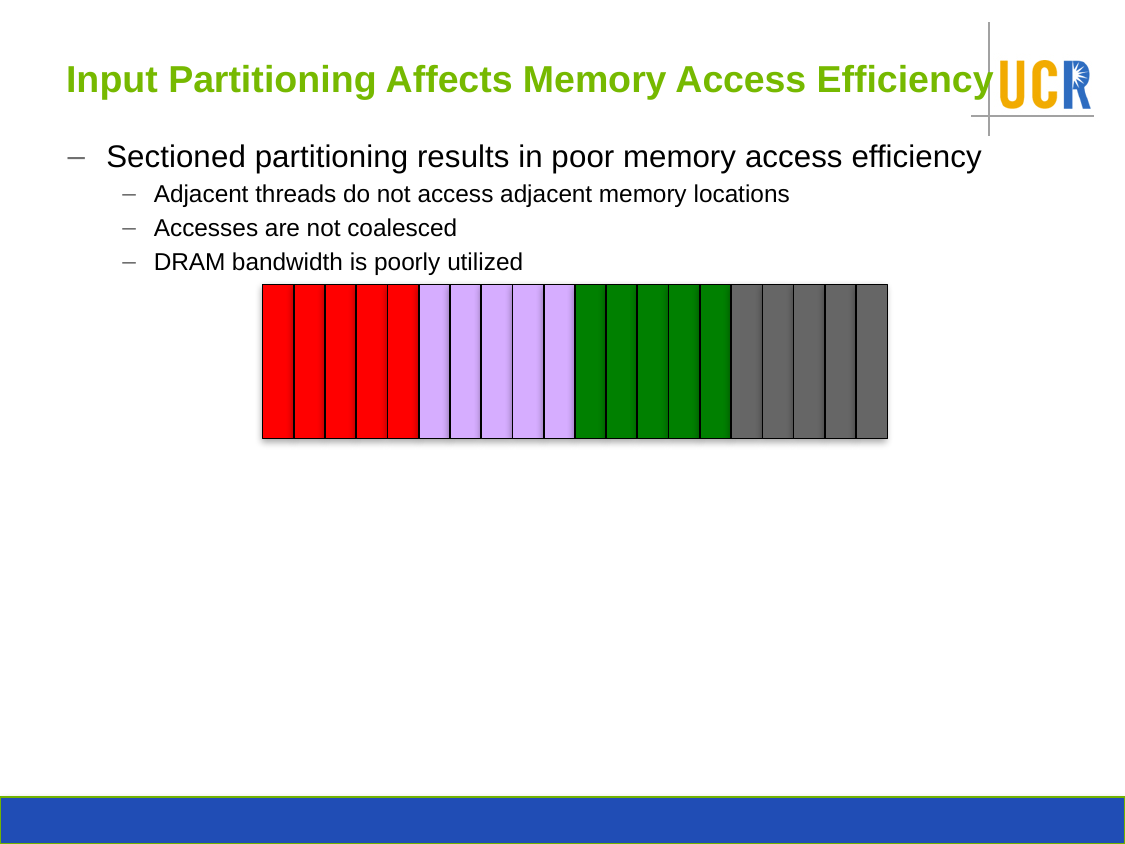

# Input Partitioning Affects Memory Access Efficiency
Sectioned partitioning results in poor memory access efficiency
Adjacent threads do not access adjacent memory locations
Accesses are not coalesced
DRAM bandwidth is poorly utilized